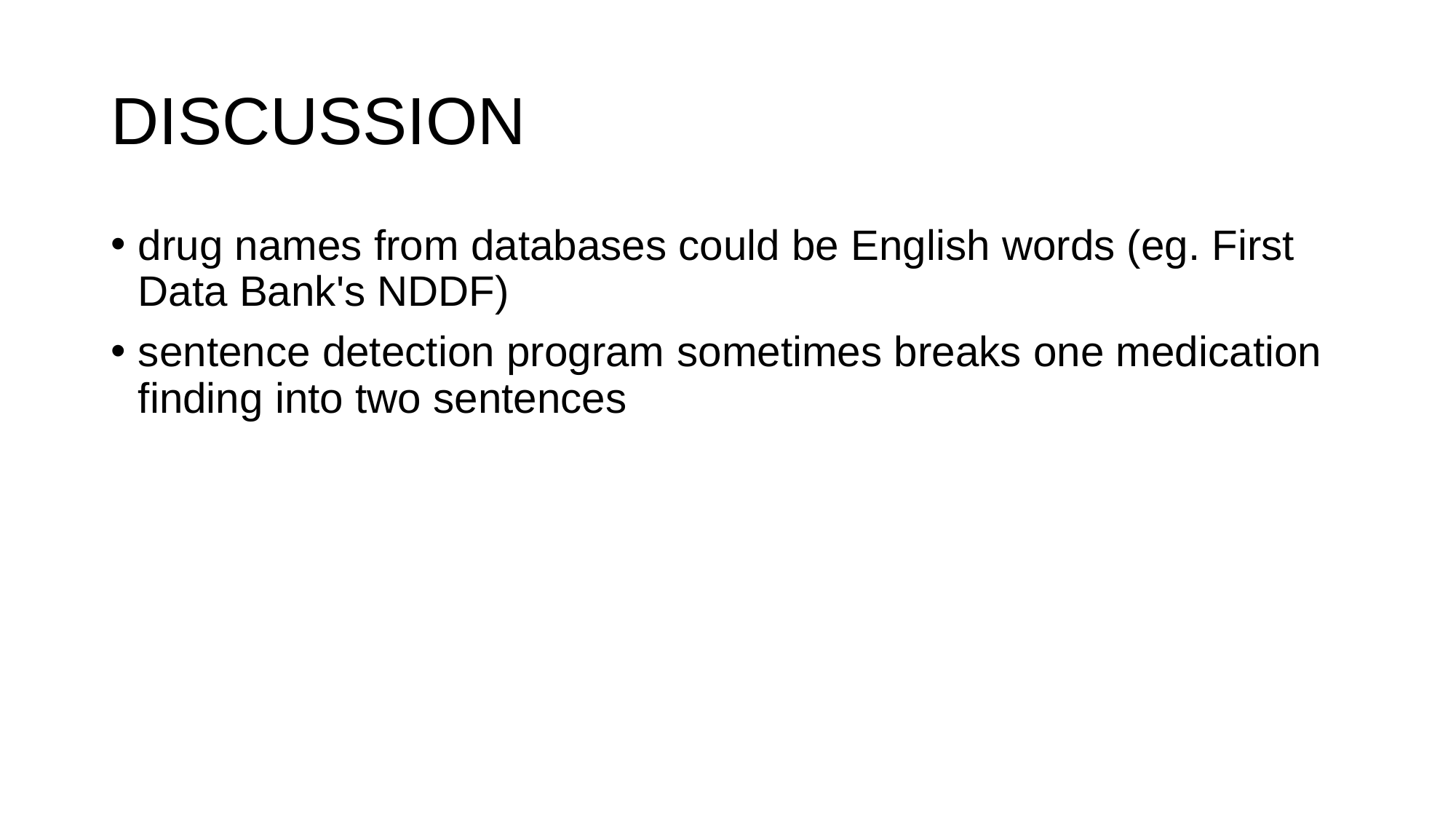

# DISCUSSION
drug names from databases could be English words (eg. First Data Bank's NDDF)
sentence detection program sometimes breaks one medication finding into two sentences